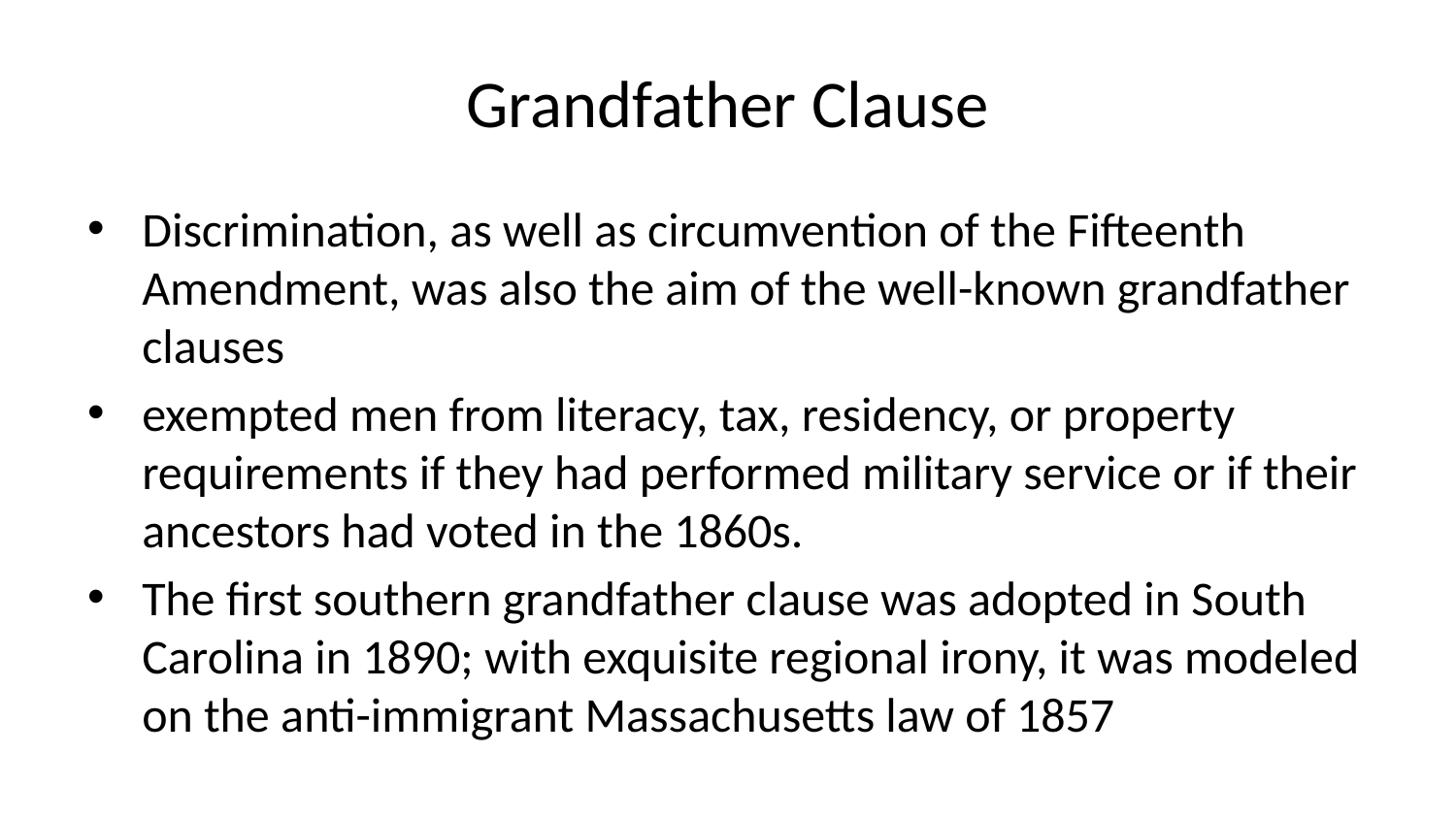

# Grandfather Clause
Discrimination, as well as circumvention of the Fifteenth Amendment, was also the aim of the well-known grandfather clauses
exempted men from literacy, tax, residency, or property requirements if they had performed military service or if their ancestors had voted in the 1860s.
The first southern grandfather clause was adopted in South Carolina in 1890; with exquisite regional irony, it was modeled on the anti-immigrant Massachusetts law of 1857